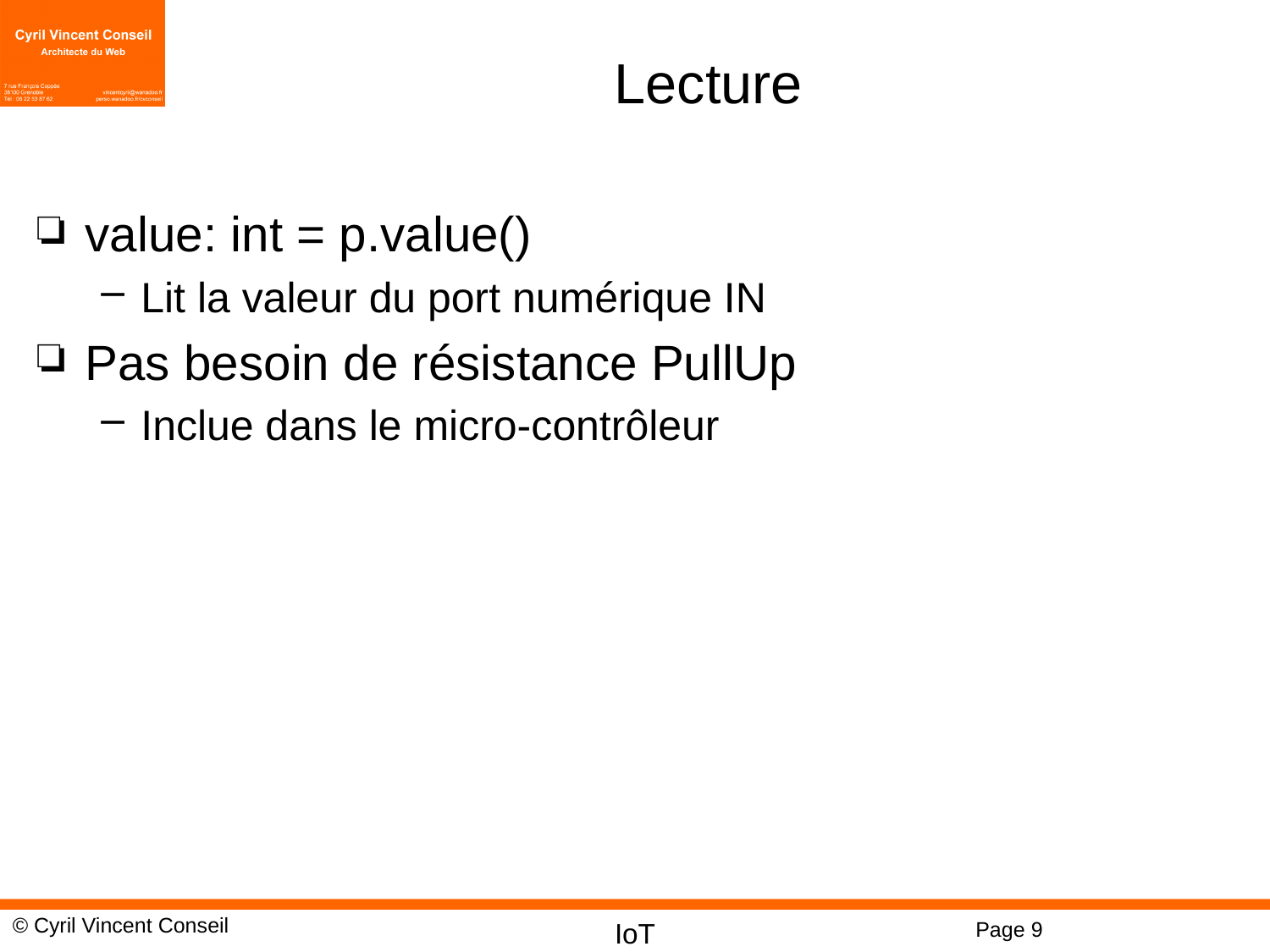

# Lecture
value: int = p.value()
Lit la valeur du port numérique IN
Pas besoin de résistance PullUp
Inclue dans le micro-contrôleur